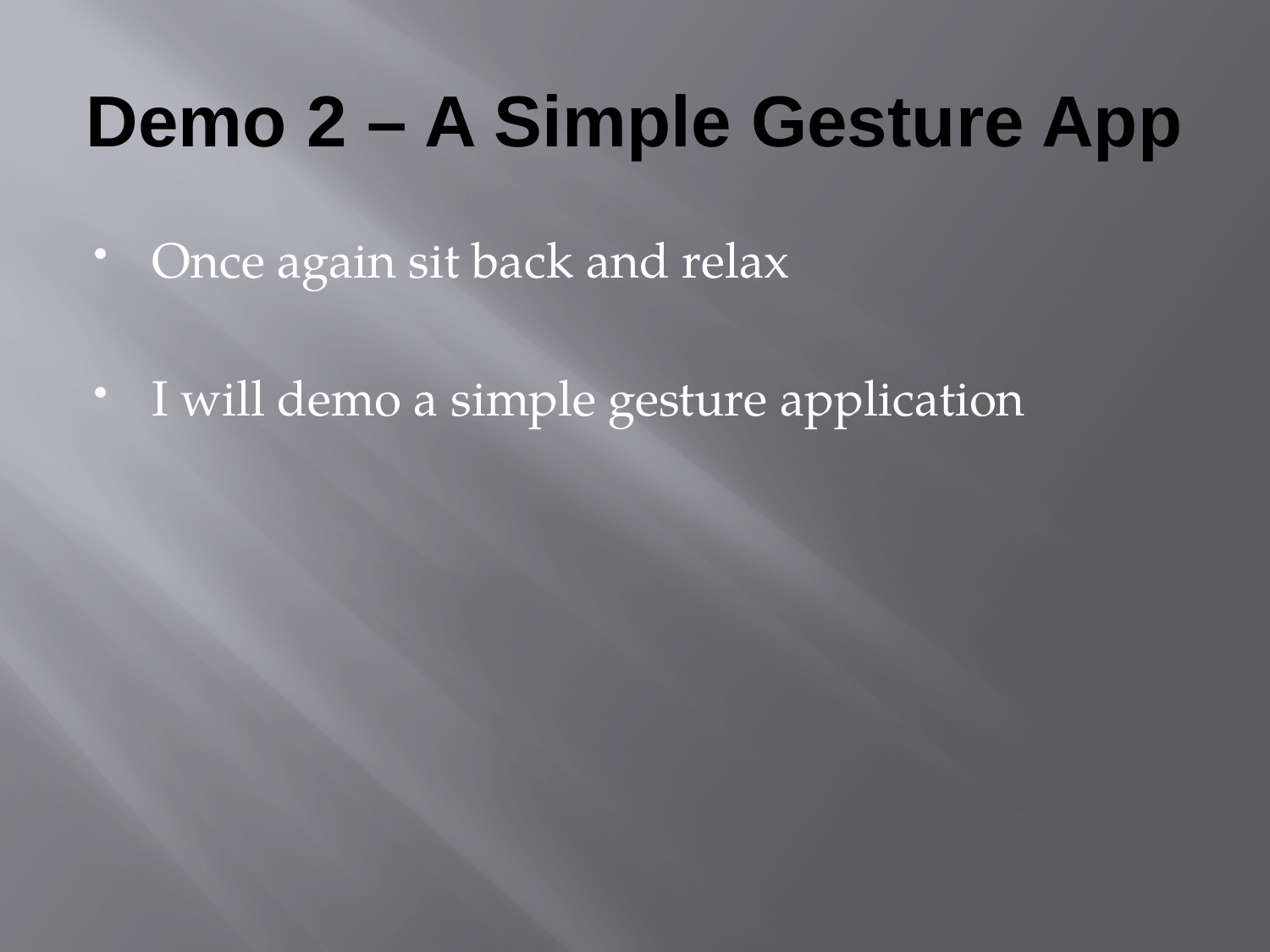

# Demo 2 – A Simple Gesture App
Once again sit back and relax

I will demo a simple gesture application